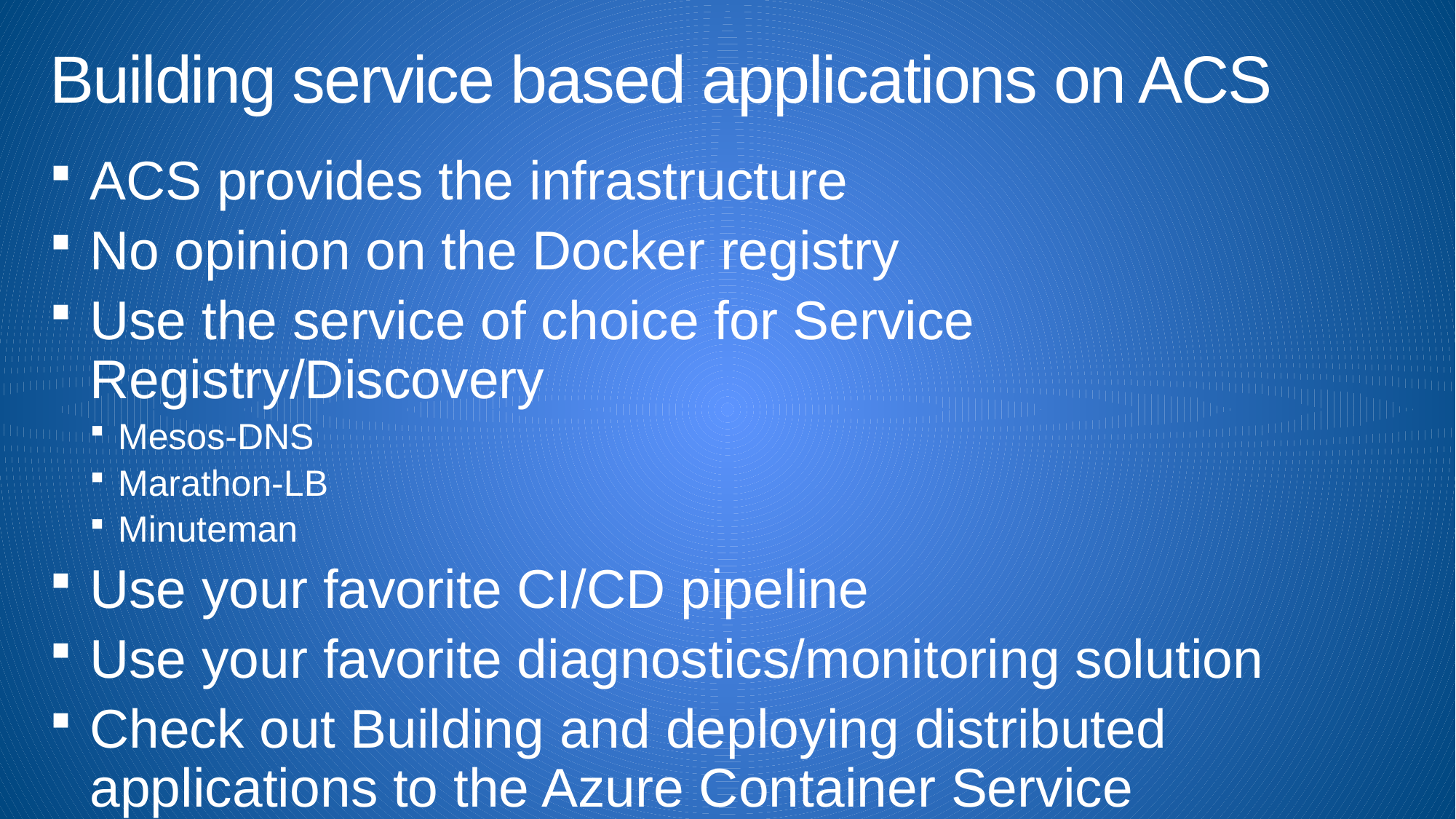

# Building service based applications on ACS
ACS provides the infrastructure
No opinion on the Docker registry
Use the service of choice for Service Registry/Discovery
Mesos-DNS
Marathon-LB
Minuteman
Use your favorite CI/CD pipeline
Use your favorite diagnostics/monitoring solution
Check out Building and deploying distributed applications to the Azure Container Service